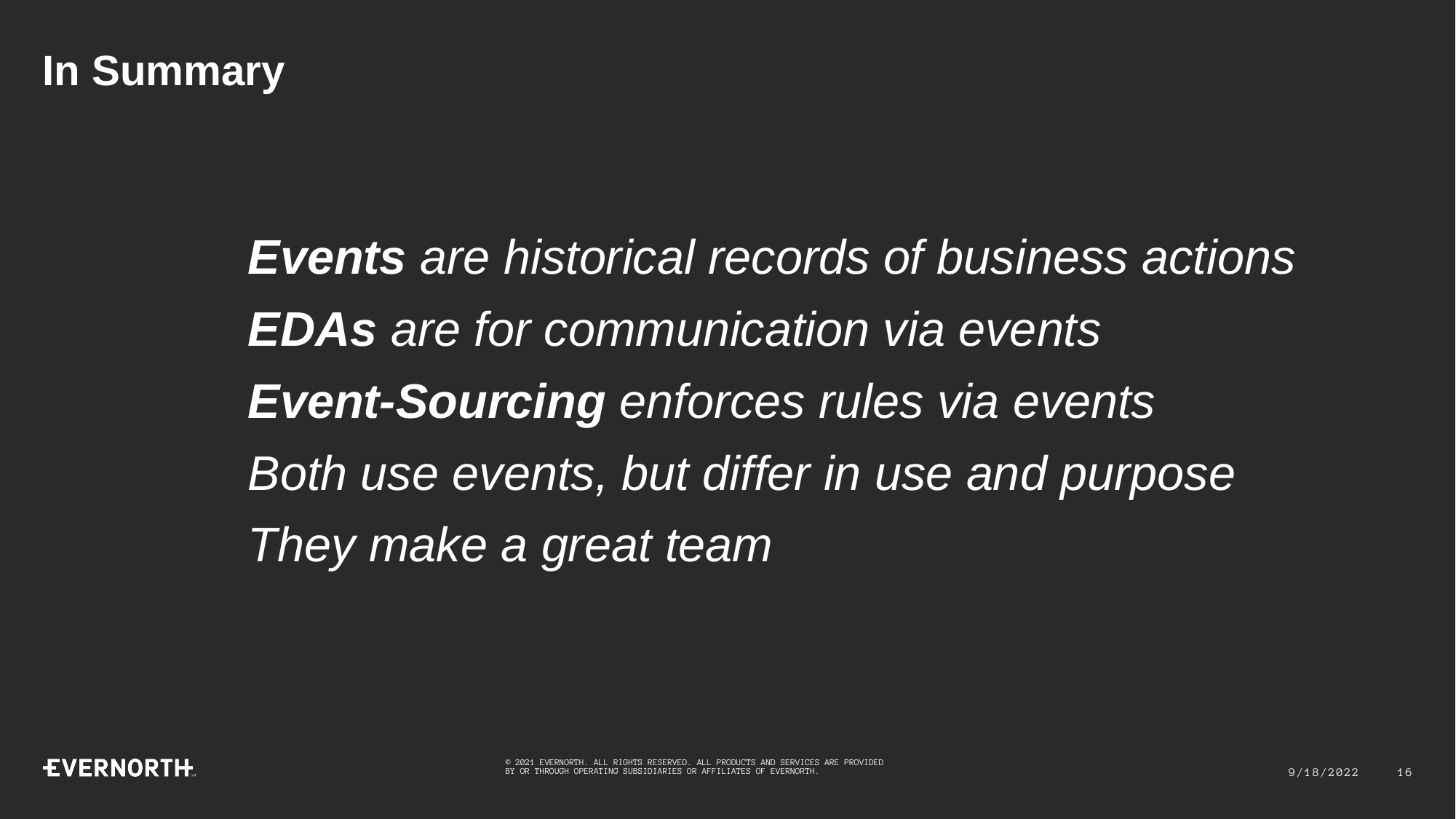

# In Summary
Events are historical records of business actions
EDAs are for communication via events
Event-Sourcing enforces rules via events
Both use events, but differ in use and purpose
They make a great team

9/18/2022
16